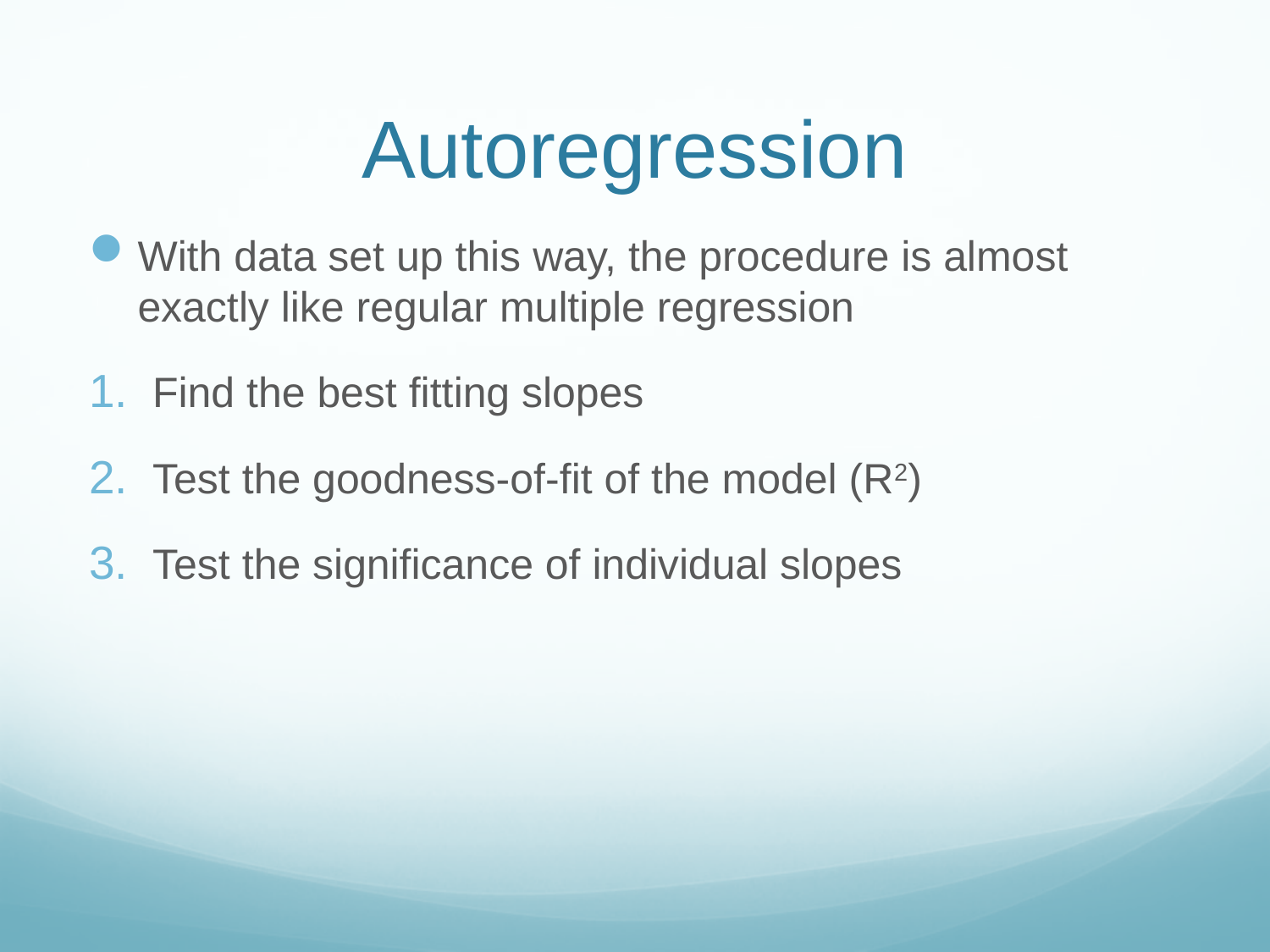

# Autoregression
With data set up this way, the procedure is almost exactly like regular multiple regression
Find the best fitting slopes
Test the goodness-of-fit of the model (R2)
Test the significance of individual slopes